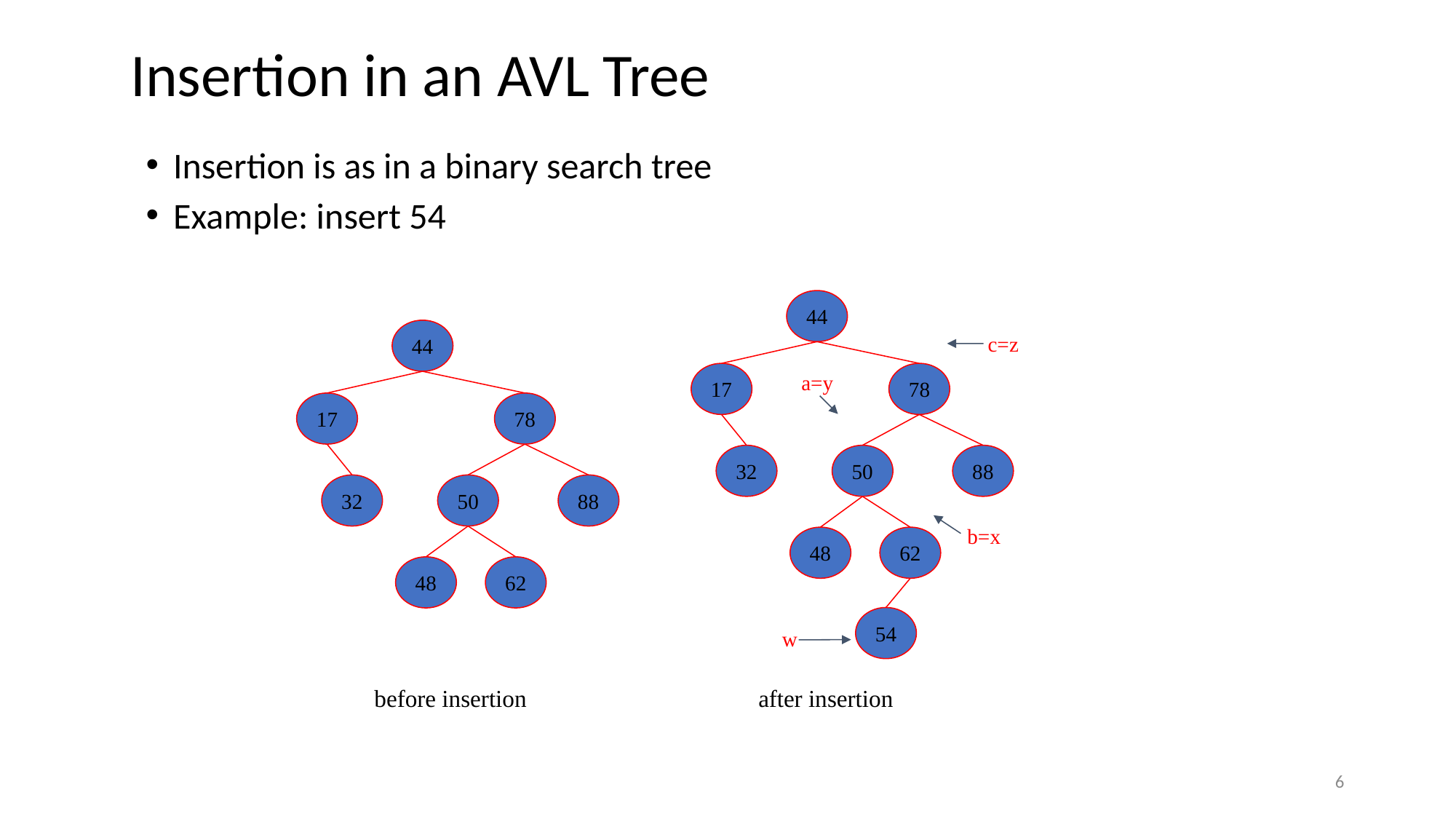

# Insertion in an AVL Tree
Insertion is as in a binary search tree
Example: insert 54
44
17
78
32
50
88
48
62
54
44
17
78
32
50
88
48
62
c=z

a=y

b=x
w

before insertion
after insertion
6